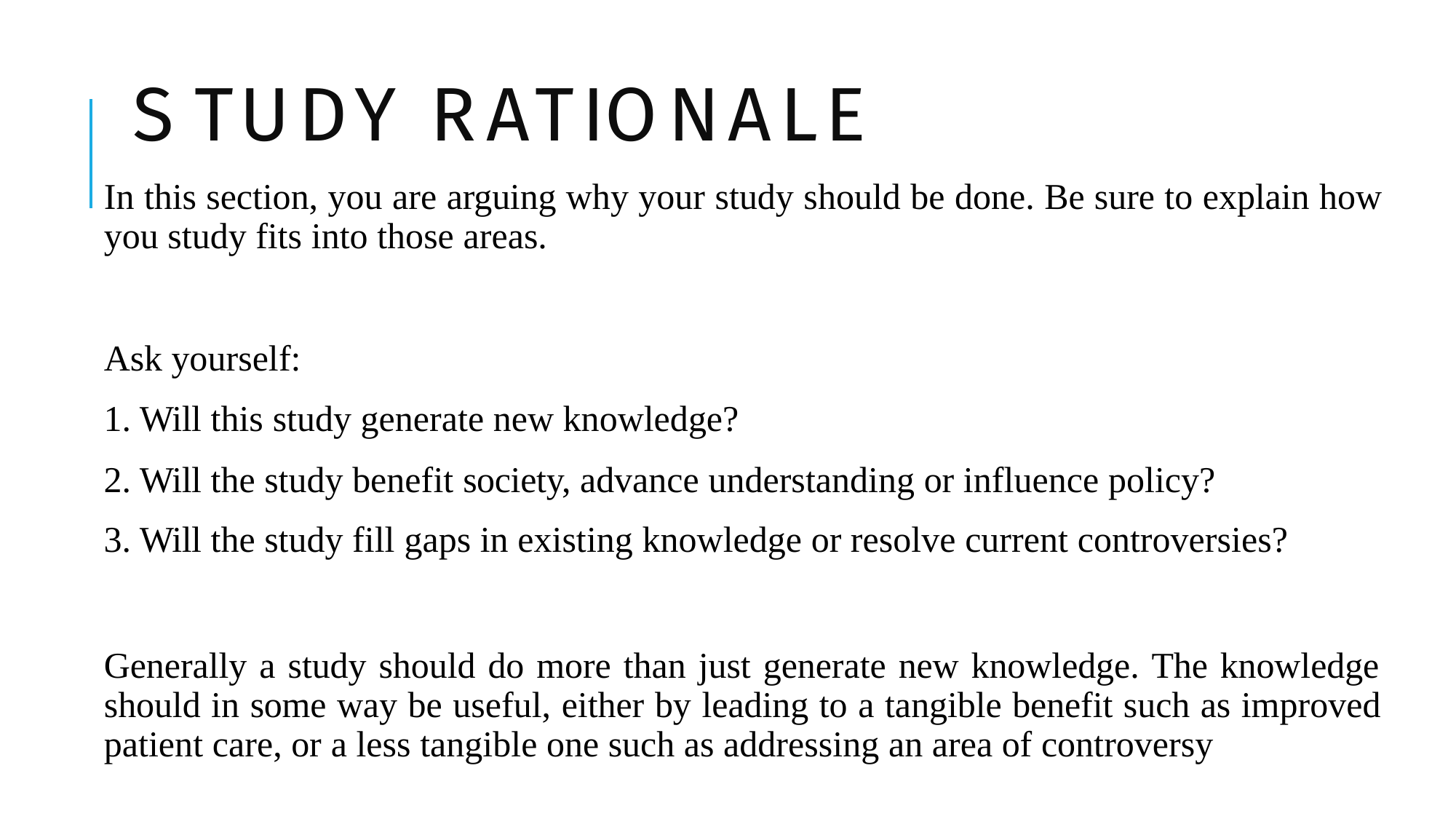

# S T   U  D  Y  R  A T    IO  N  A L E
In this section, you are arguing why your study should be done. Be sure to explain how  you study fits into those areas.

Ask yourself:
Will this study generate new knowledge?
Will the study benefit society, advance understanding or influence policy?
Will the study fill gaps in existing knowledge or resolve current controversies?

Generally a study should do more than just generate new knowledge. The knowledge  should in some way be useful, either by leading to a tangible benefit such as improved  patient care, or a less tangible one such as addressing an area of controversy